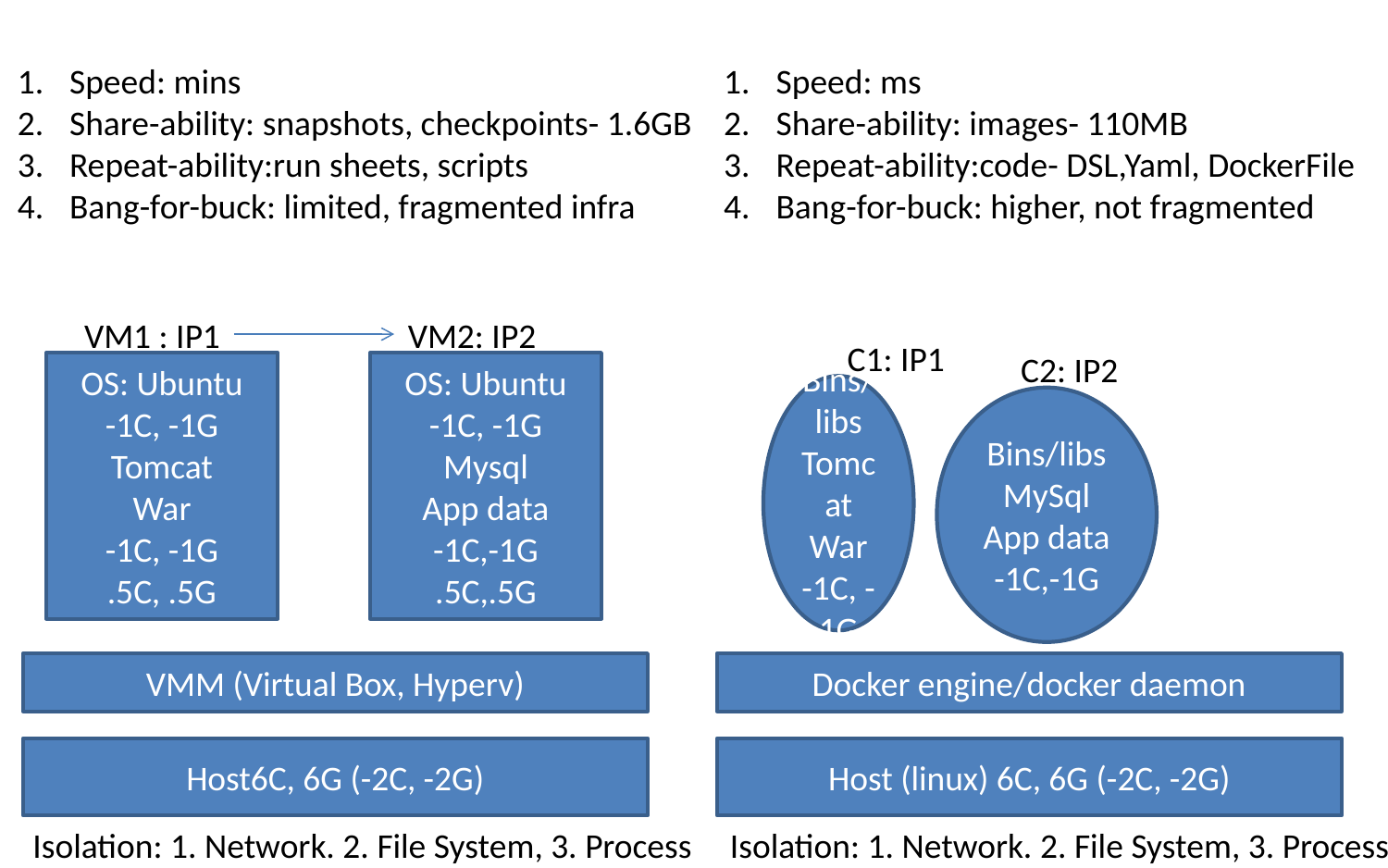

Speed: mins
Share-ability: snapshots, checkpoints- 1.6GB
Repeat-ability:run sheets, scripts
Bang-for-buck: limited, fragmented infra
Speed: ms
Share-ability: images- 110MB
Repeat-ability:code- DSL,Yaml, DockerFile
Bang-for-buck: higher, not fragmented
Bins/
libs

Core- linux kernel
ubuntu
Bins/libs
fedora
VM1 : IP1
VM2: IP2
C1: IP1
C2: IP2
OS: Ubuntu
-1C, -1G
Tomcat
War
-1C, -1G
.5C, .5G
OS: Ubuntu
-1C, -1G
Mysql
App data
-1C,-1G
.5C,.5G
Bins/libs
Tomcat
War
-1C, -1G
Bins/libs
MySql
App data
-1C,-1G
LxC
Open container spec
Docker, cloud foundry,
VMM (Virtual Box, Hyperv)
Docker engine/docker daemon
Host6C, 6G (-2C, -2G)
Host (linux) 6C, 6G (-2C, -2G)
Isolation: 1. Network. 2. File System, 3. Process
Isolation: 1. Network. 2. File System, 3. Process